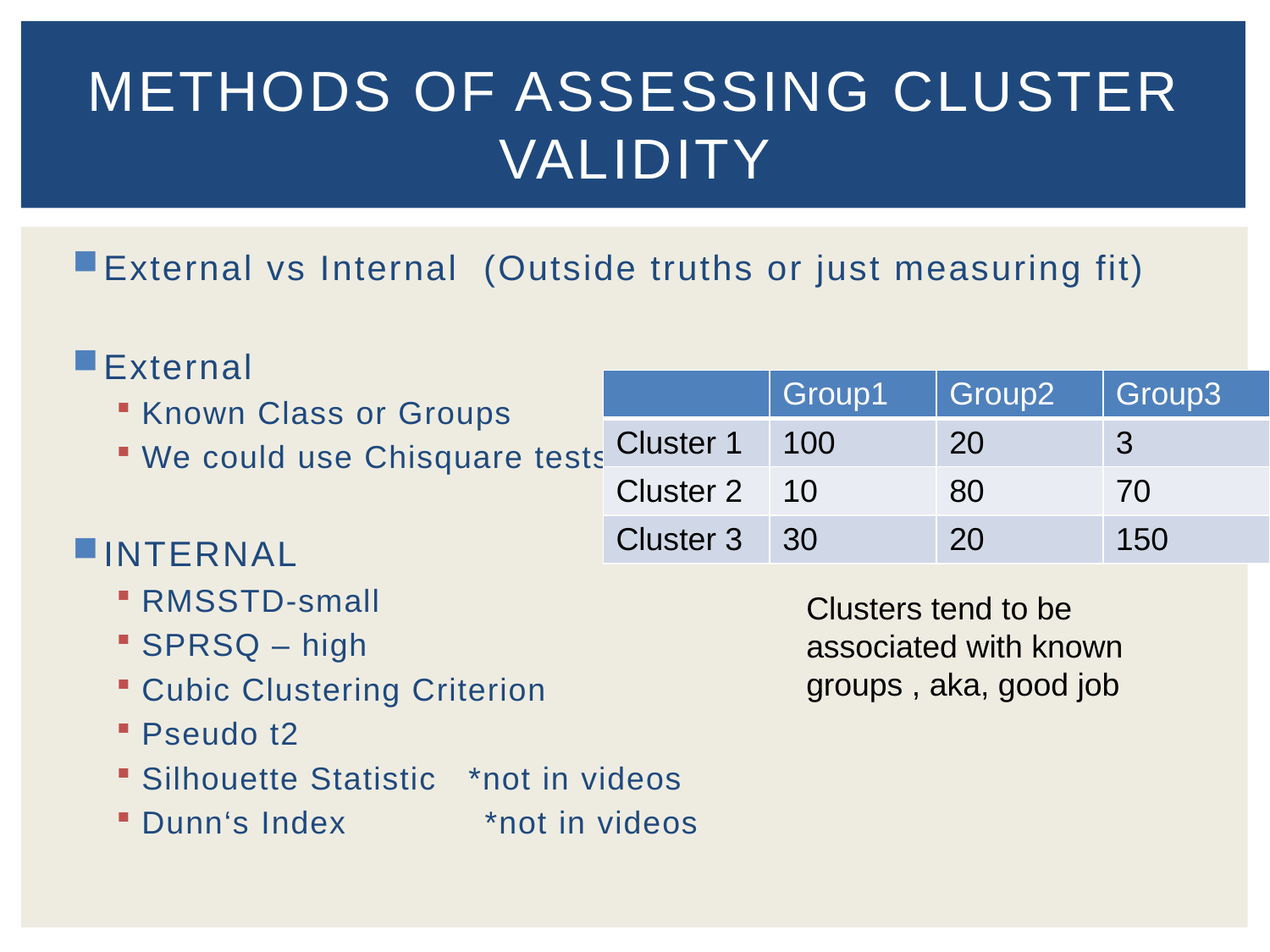

# Methods of Assessing Cluster Validity
External vs Internal  (Outside truths or just measuring fit)

External
Known Class or Groups
We could use Chisquare tests

INTERNAL
RMSSTD-small
SPRSQ – high
Cubic Clustering Criterion
Pseudo t2
Silhouette Statistic   *not in videos
Dunn‘s Index             *not in videos

|  | Group1 | Group2 | Group3 |
| --- | --- | --- | --- |
| Cluster 1 | 100 | 20 | 3 |
| Cluster 2 | 10 | 80 | 70 |
| Cluster 3 | 30 | 20 | 150 |
Clusters tend to be associated with known groups , aka, good job